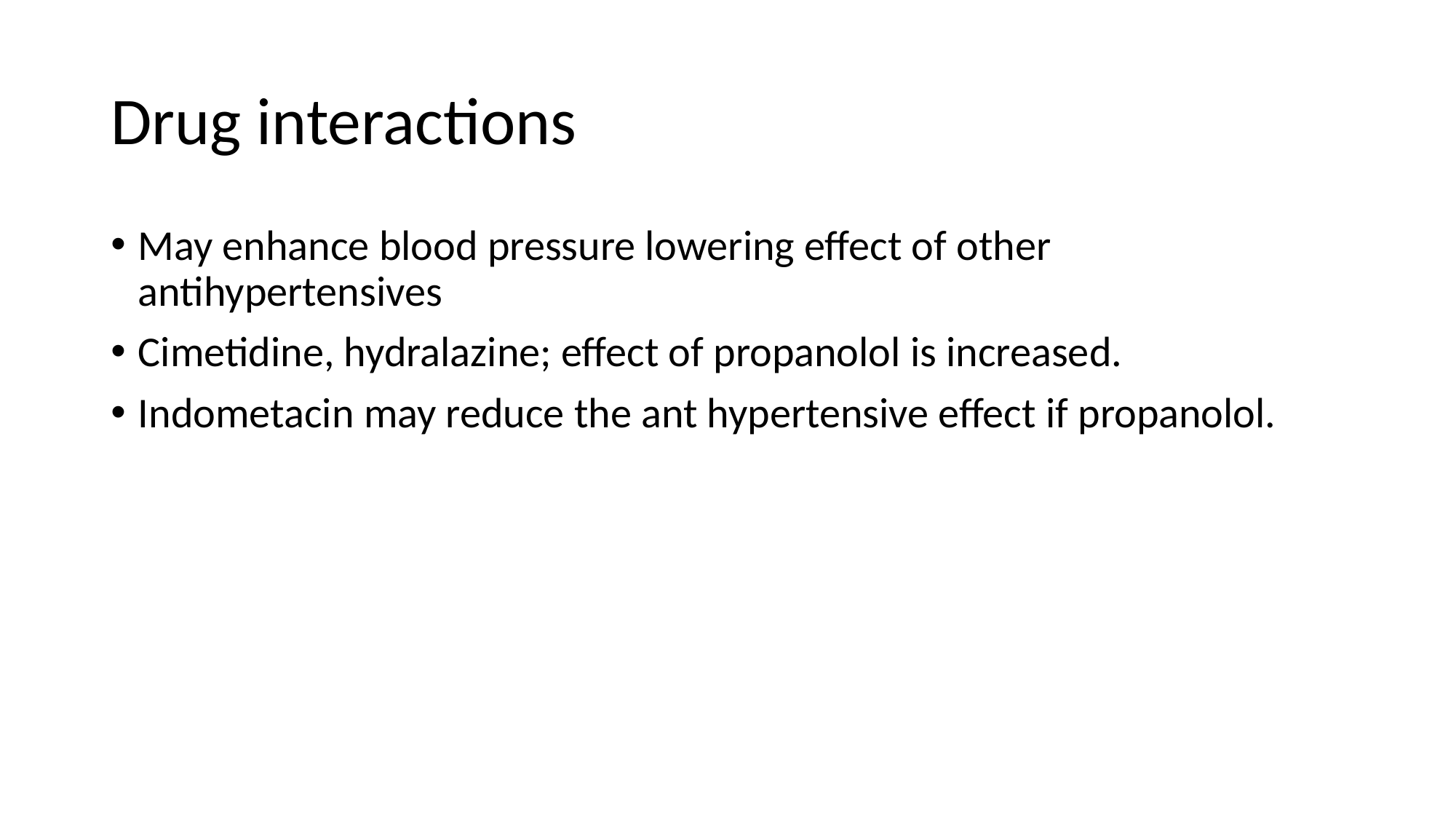

# Drug interactions
May enhance blood pressure lowering effect of other antihypertensives
Cimetidine, hydralazine; effect of propanolol is increased.
Indometacin may reduce the ant hypertensive effect if propanolol.